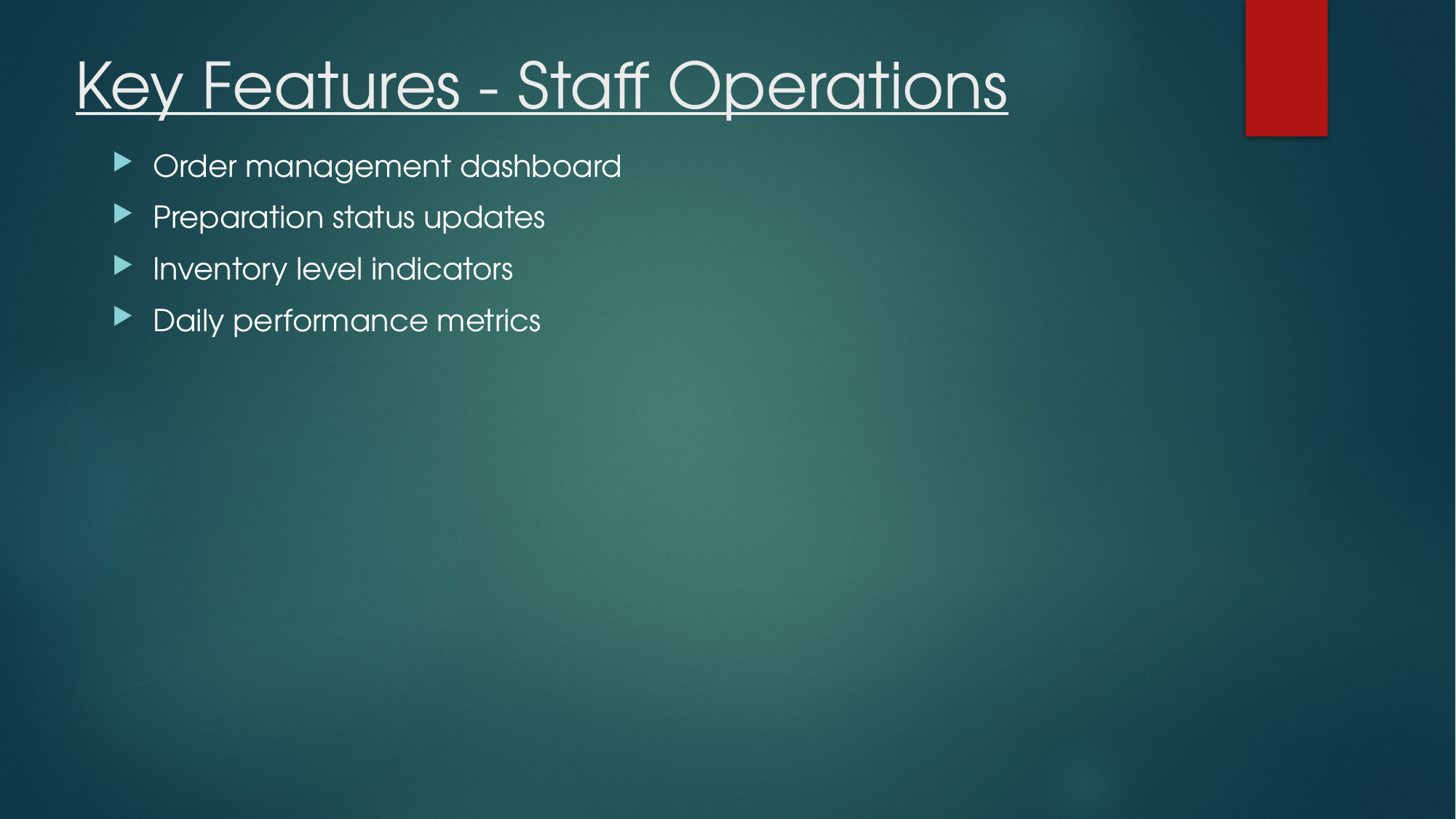

# Key Features - Staff Operations
Order management dashboard
Preparation status updates
Inventory level indicators
Daily performance metrics